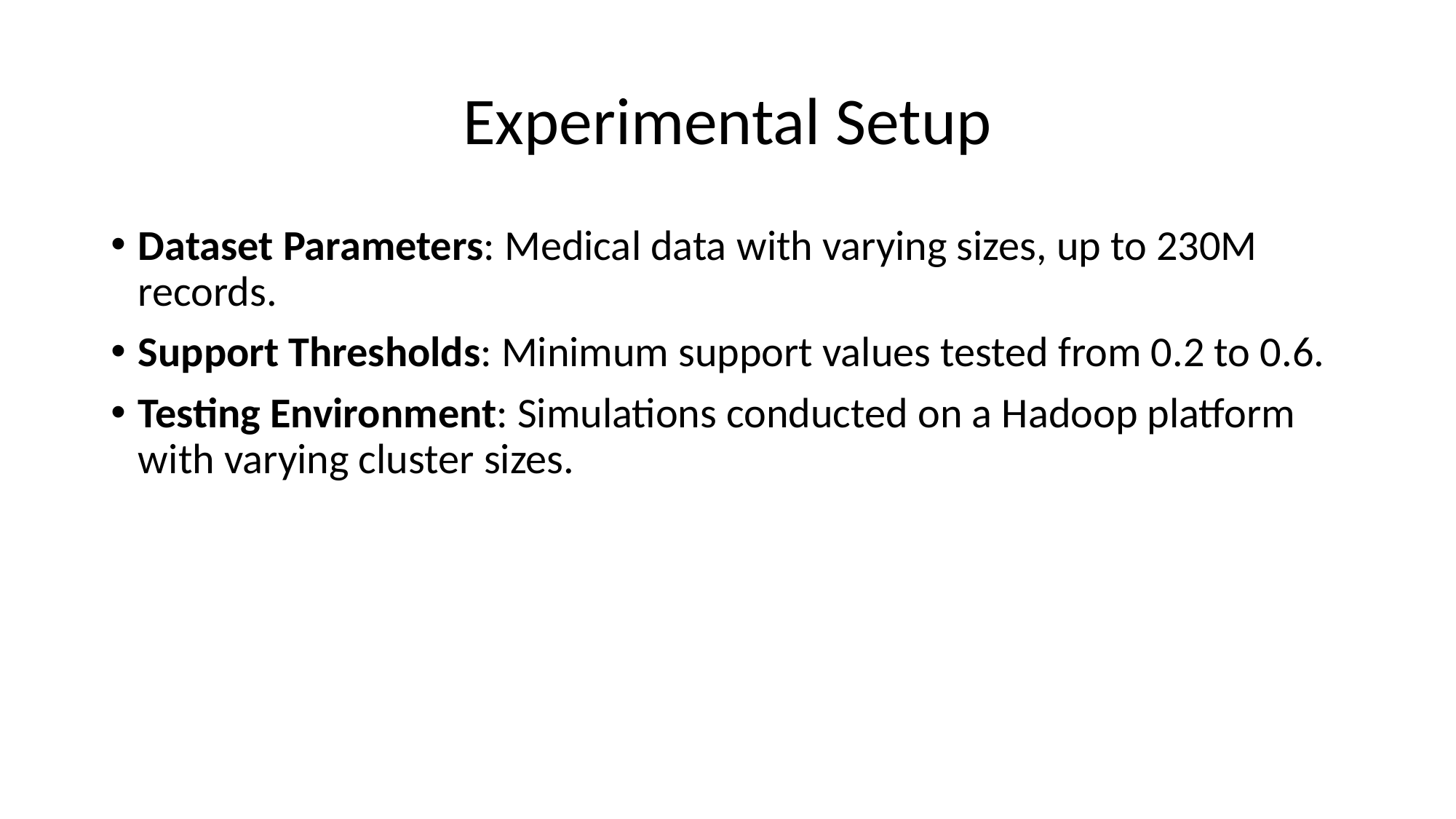

# Experimental Setup
Dataset Parameters: Medical data with varying sizes, up to 230M records.
Support Thresholds: Minimum support values tested from 0.2 to 0.6.
Testing Environment: Simulations conducted on a Hadoop platform with varying cluster sizes.